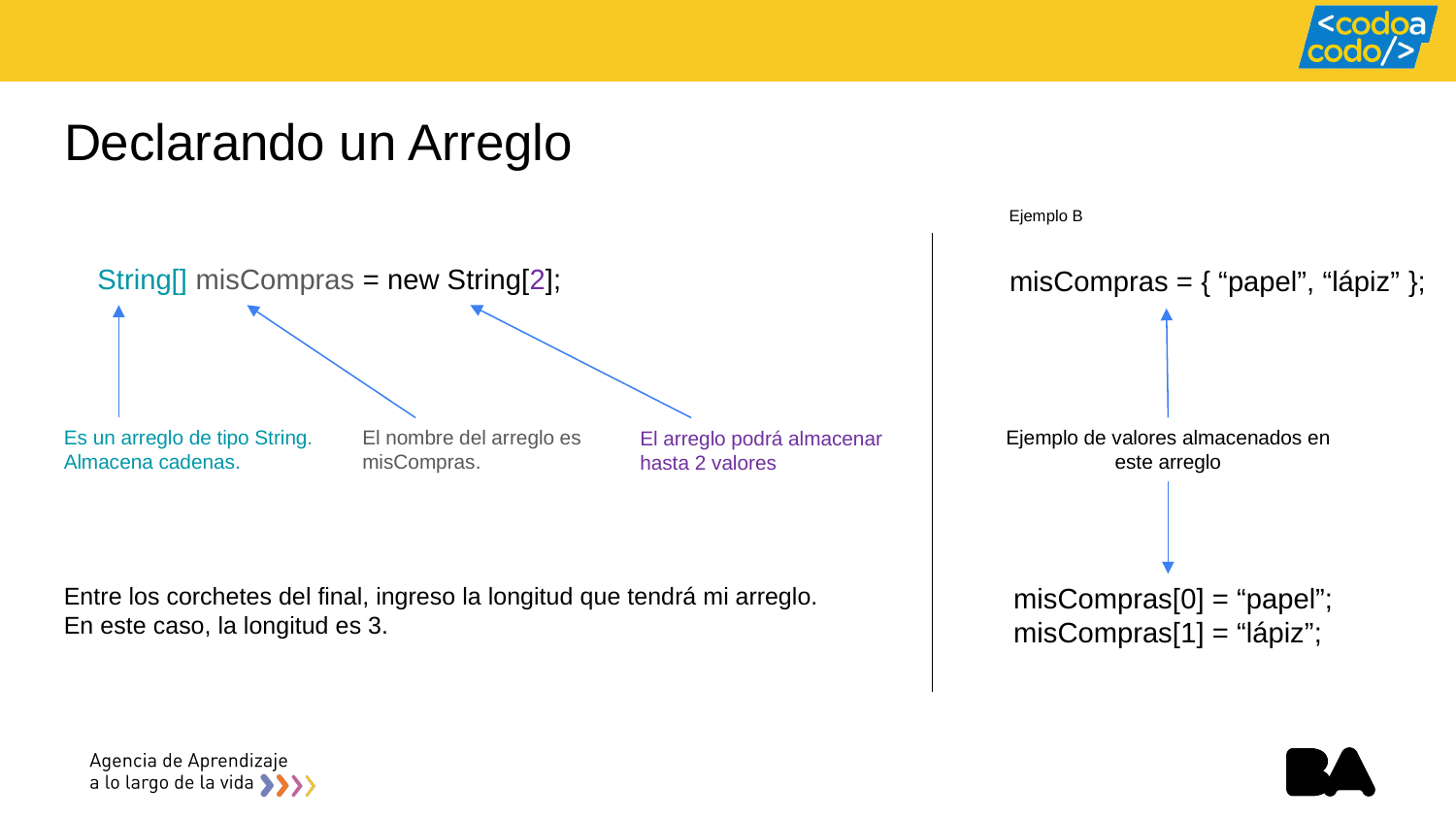

# Declarando un Arreglo

String[] misCompras = new String[2];

Es un arreglo de tipo String.
Almacena cadenas.
El nombre del arreglo es
misCompras.
El arreglo podrá almacenar hasta 2 valores
Ejemplo B
misCompras = { “papel”, “lápiz” };
Ejemplo de valores almacenados en este arreglo
misCompras[0] = “papel”;
misCompras[1] = “lápiz”;
Entre los corchetes del final, ingreso la longitud que tendrá mi arreglo. En este caso, la longitud es 3.